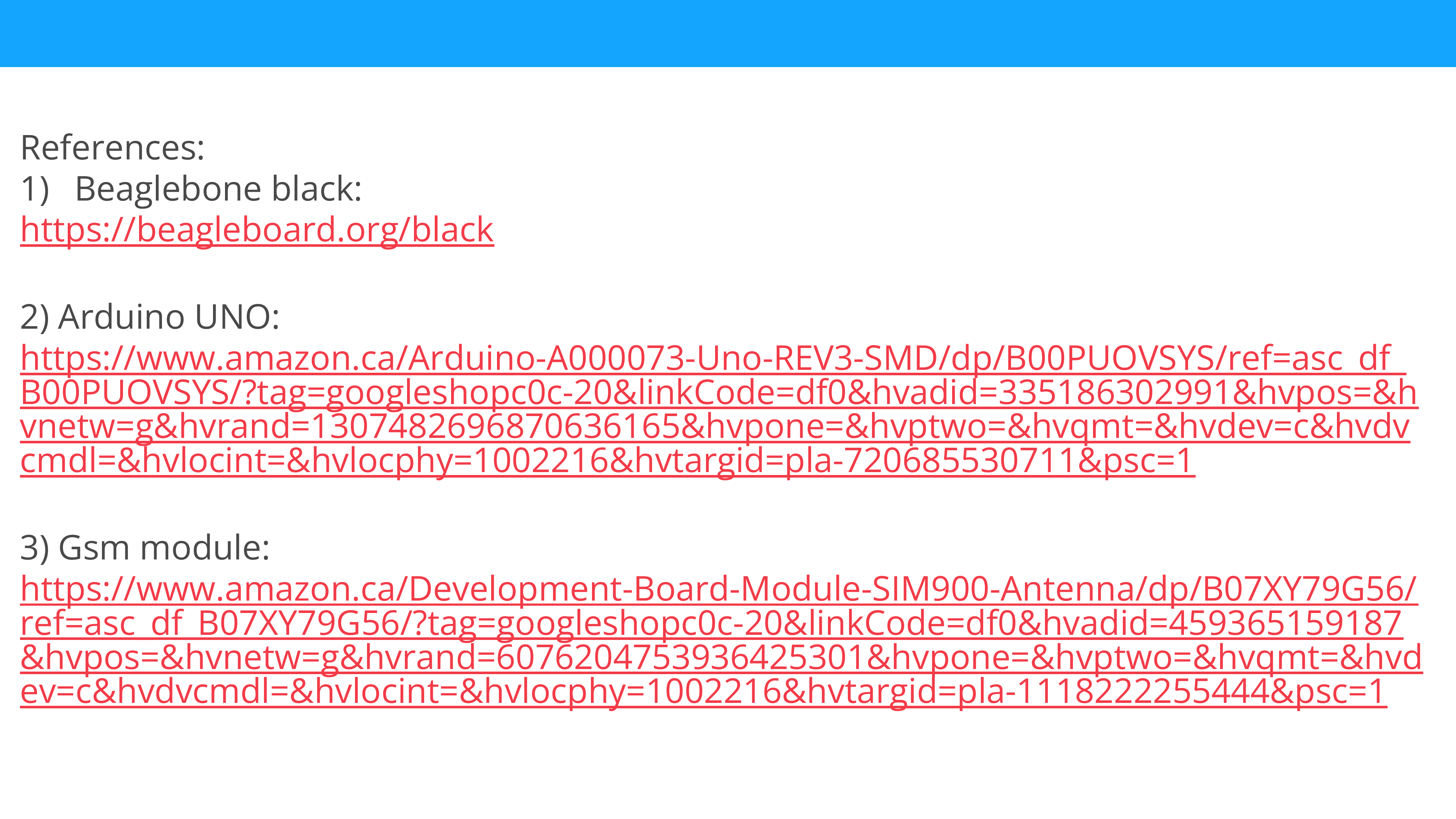

References:
Beaglebone black:
https://beagleboard.org/black

2) Arduino UNO:
https://www.amazon.ca/Arduino-A000073-Uno-REV3-SMD/dp/B00PUOVSYS/ref=asc_df_B00PUOVSYS/?tag=googleshopc0c-20&linkCode=df0&hvadid=335186302991&hvpos=&hvnetw=g&hvrand=1307482696870636165&hvpone=&hvptwo=&hvqmt=&hvdev=c&hvdvcmdl=&hvlocint=&hvlocphy=1002216&hvtargid=pla-720685530711&psc=1

3) Gsm module:
https://www.amazon.ca/Development-Board-Module-SIM900-Antenna/dp/B07XY79G56/ref=asc_df_B07XY79G56/?tag=googleshopc0c-20&linkCode=df0&hvadid=459365159187&hvpos=&hvnetw=g&hvrand=6076204753936425301&hvpone=&hvptwo=&hvqmt=&hvdev=c&hvdvcmdl=&hvlocint=&hvlocphy=1002216&hvtargid=pla-1118222255444&psc=1